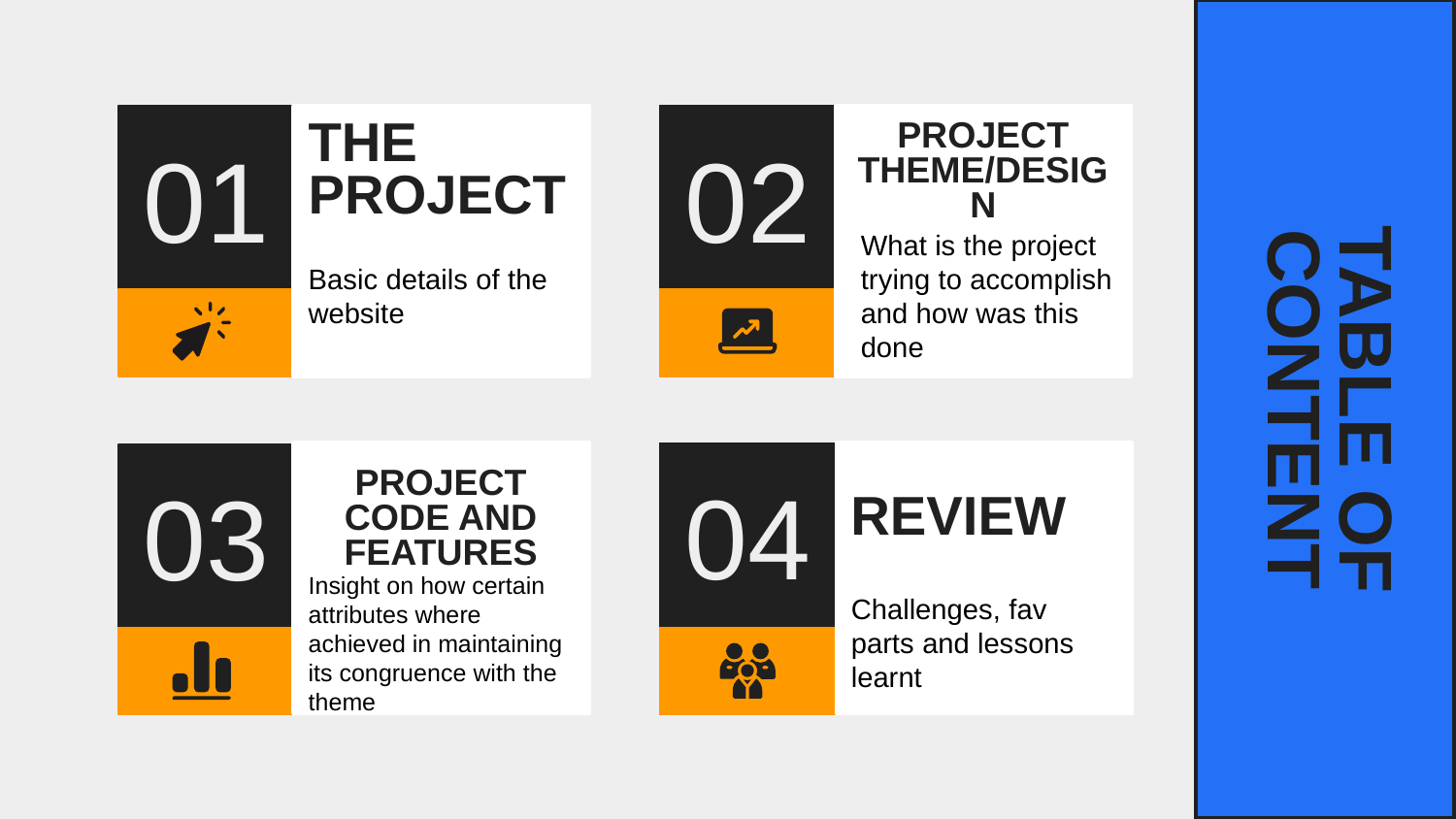

02
# 01
PROJECT THEME/DESIGN
THE
PROJECT
What is the project trying to accomplish and how was this done
Basic details of the website
TABLE OF CONTENT

03
04
REVIEW
PROJECT CODE AND FEATURES
Challenges, fav parts and lessons learnt
Insight on how certain attributes where achieved in maintaining its congruence with the theme